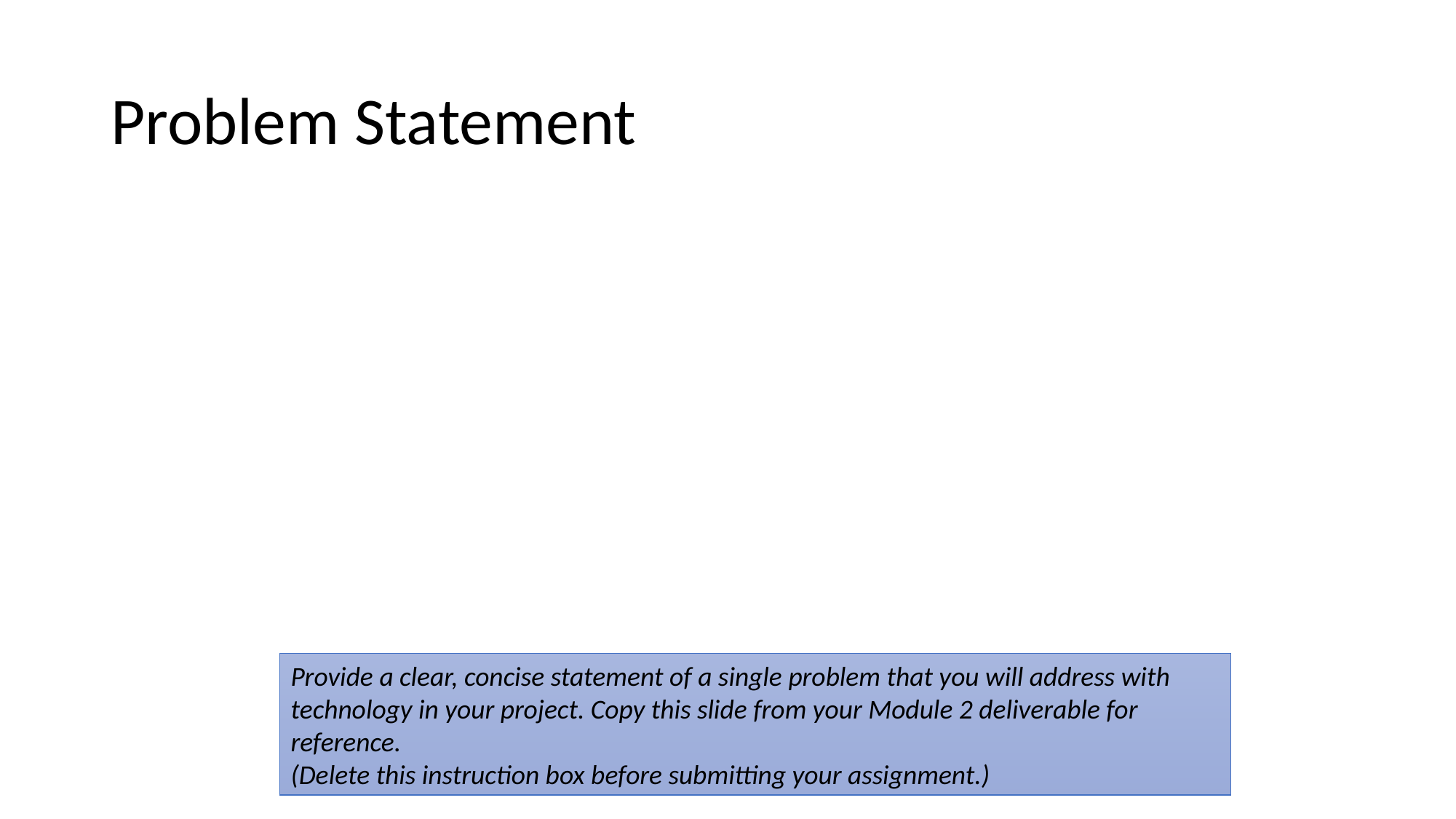

# Problem Statement

Provide a clear, concise statement of a single problem that you will address with technology in your project. Copy this slide from your Module 2 deliverable for reference.
(Delete this instruction box before submitting your assignment.)